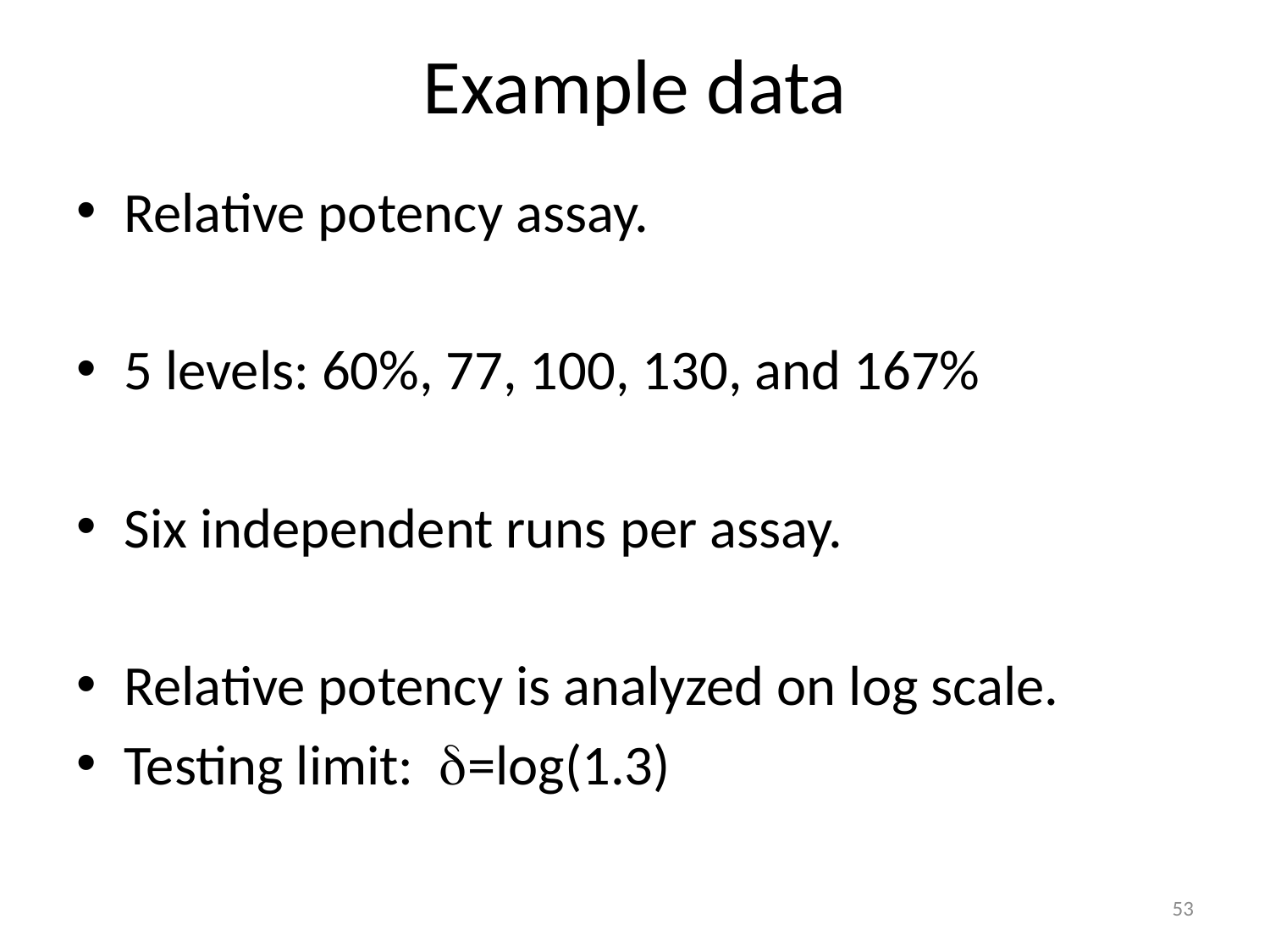

# Example data
Relative potency assay.

5 levels: 60%, 77, 100, 130, and 167%

Six independent runs per assay.

Relative potency is analyzed on log scale.
Testing limit:  δ=log(1.3)

53